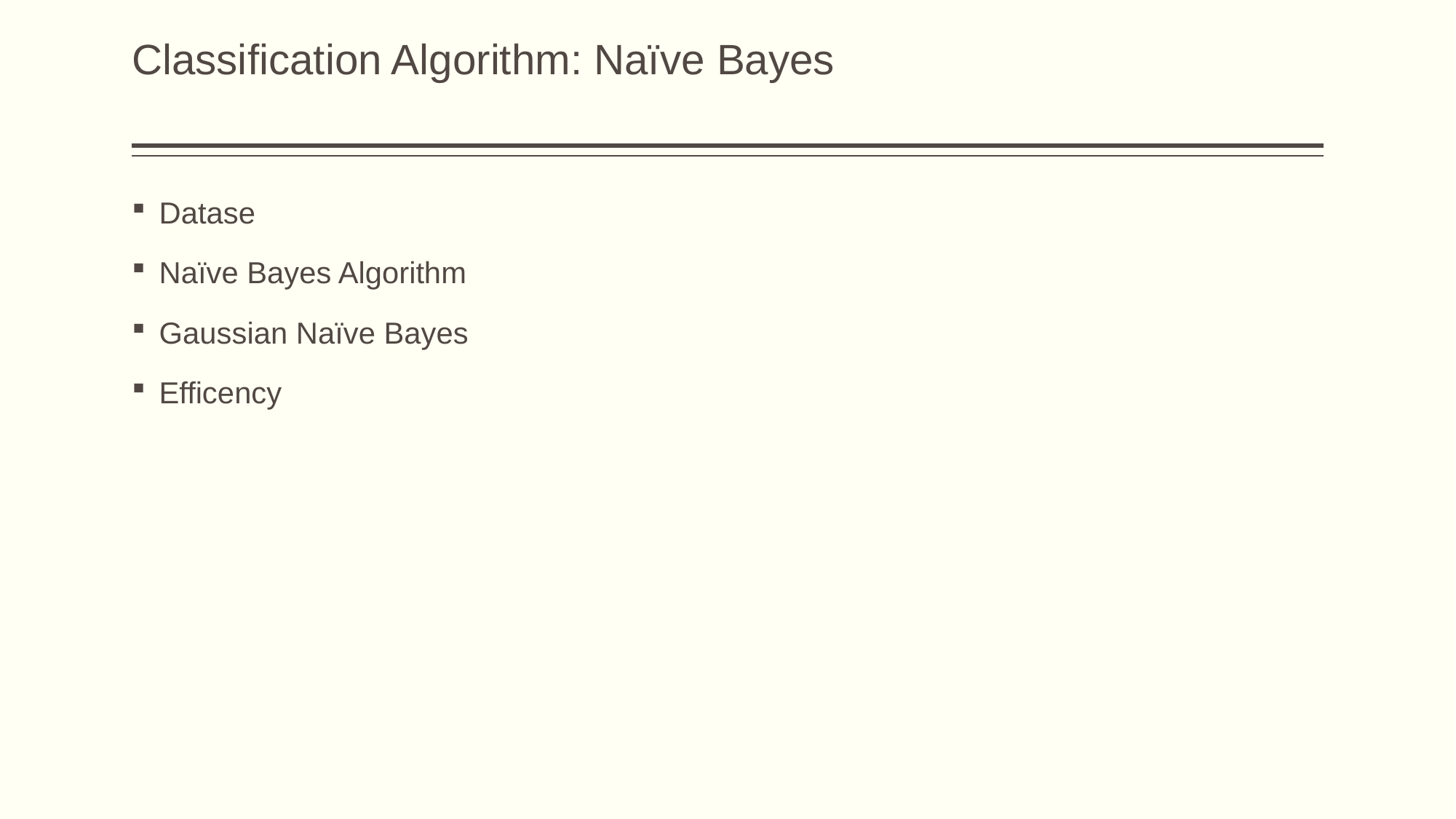

# Classification Algorithm: Naïve Bayes
Datase
Naïve Bayes Algorithm
Gaussian Naïve Bayes
Efficency